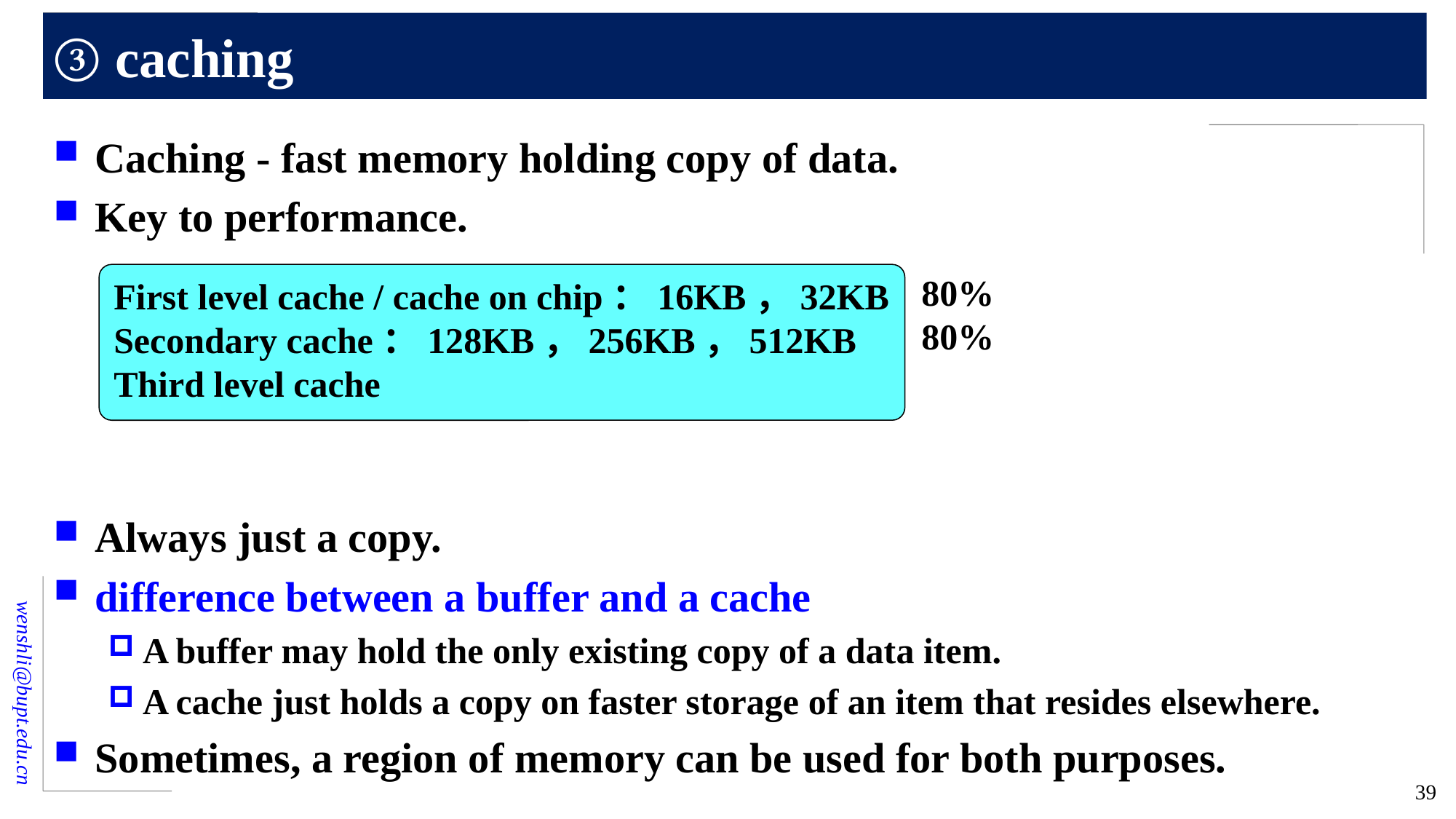

# ③ caching
Caching - fast memory holding copy of data.
Key to performance.

Always just a copy.
difference between a buffer and a cache
A buffer may hold the only existing copy of a data item.
A cache just holds a copy on faster storage of an item that resides elsewhere.
Sometimes, a region of memory can be used for both purposes.
First level cache / cache on chip：16KB，32KB
Secondary cache：128KB，256KB，512KB
Third level cache
80%
80%
39